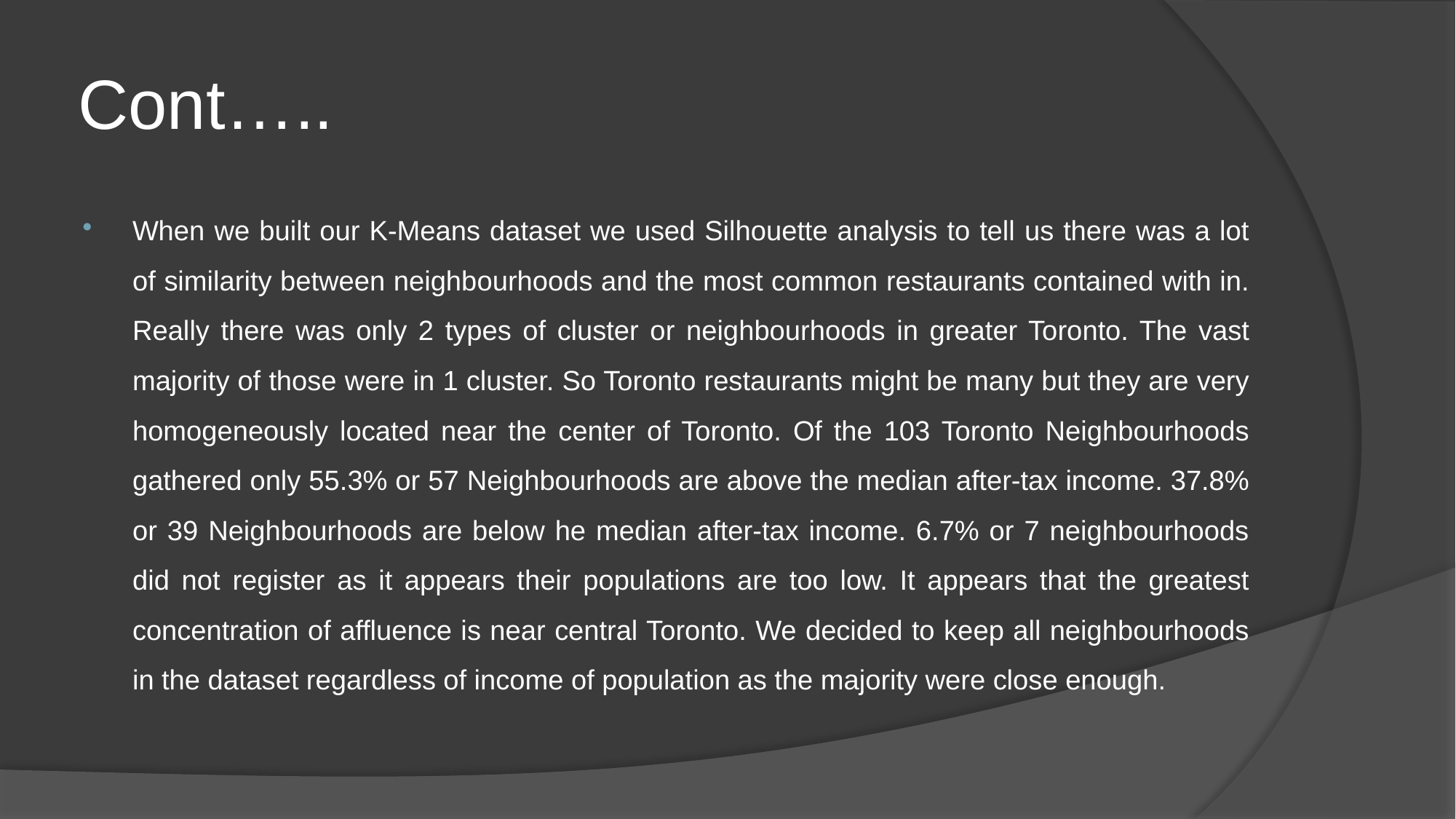

# Cont…..
When we built our K-Means dataset we used Silhouette analysis to tell us there was a lot of similarity between neighbourhoods and the most common restaurants contained with in. Really there was only 2 types of cluster or neighbourhoods in greater Toronto. The vast majority of those were in 1 cluster. So Toronto restaurants might be many but they are very homogeneously located near the center of Toronto. Of the 103 Toronto Neighbourhoods gathered only 55.3% or 57 Neighbourhoods are above the median after-tax income. 37.8% or 39 Neighbourhoods are below he median after-tax income. 6.7% or 7 neighbourhoods did not register as it appears their populations are too low. It appears that the greatest concentration of affluence is near central Toronto. We decided to keep all neighbourhoods in the dataset regardless of income of population as the majority were close enough.